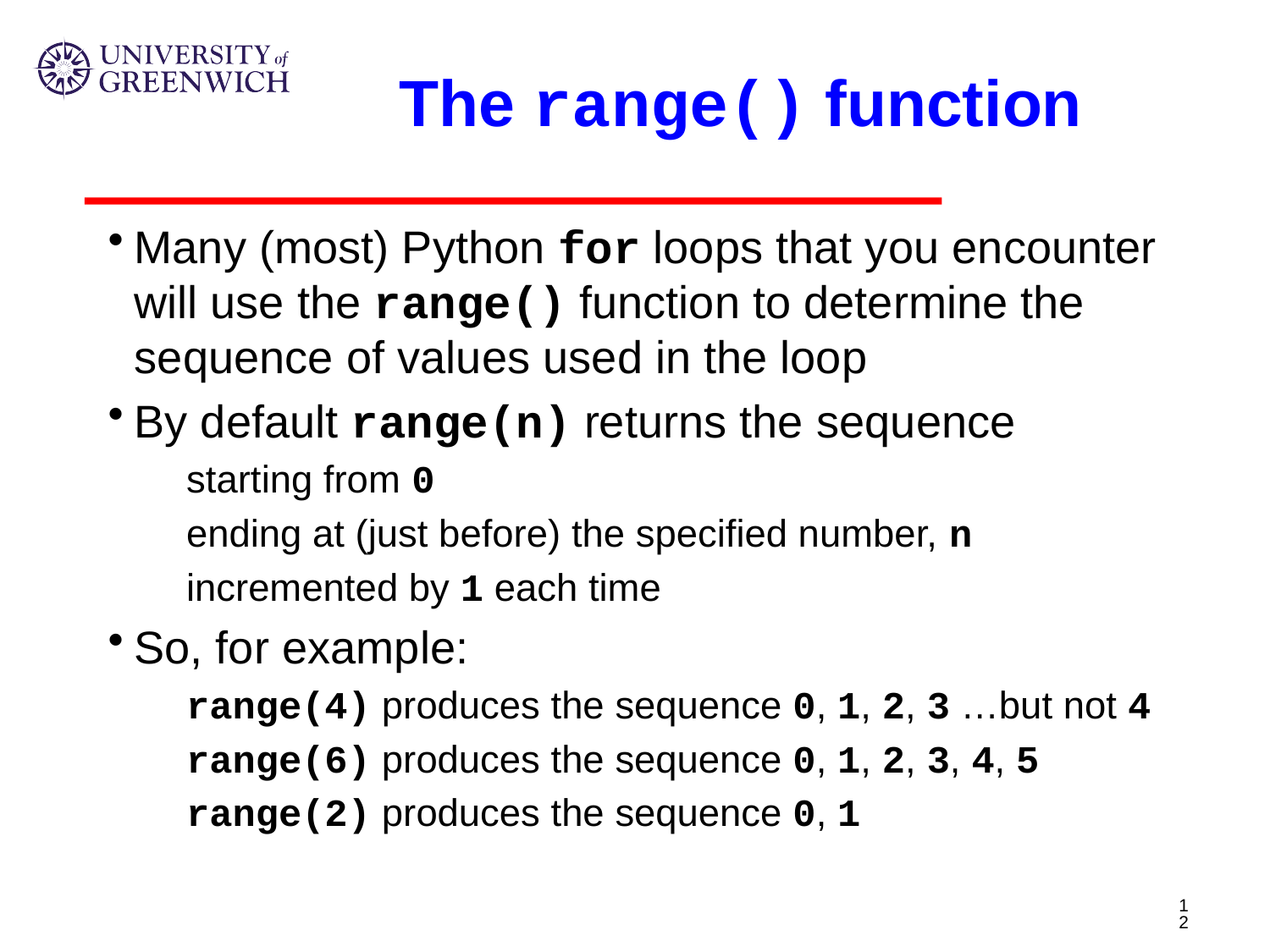

# The range() function
Many (most) Python for loops that you encounter will use the range() function to determine the sequence of values used in the loop
By default range(n) returns the sequence
starting from 0
ending at (just before) the specified number, n
incremented by 1 each time
So, for example:
range(4) produces the sequence 0, 1, 2, 3 …but not 4
range(6) produces the sequence 0, 1, 2, 3, 4, 5
range(2) produces the sequence 0, 1
12